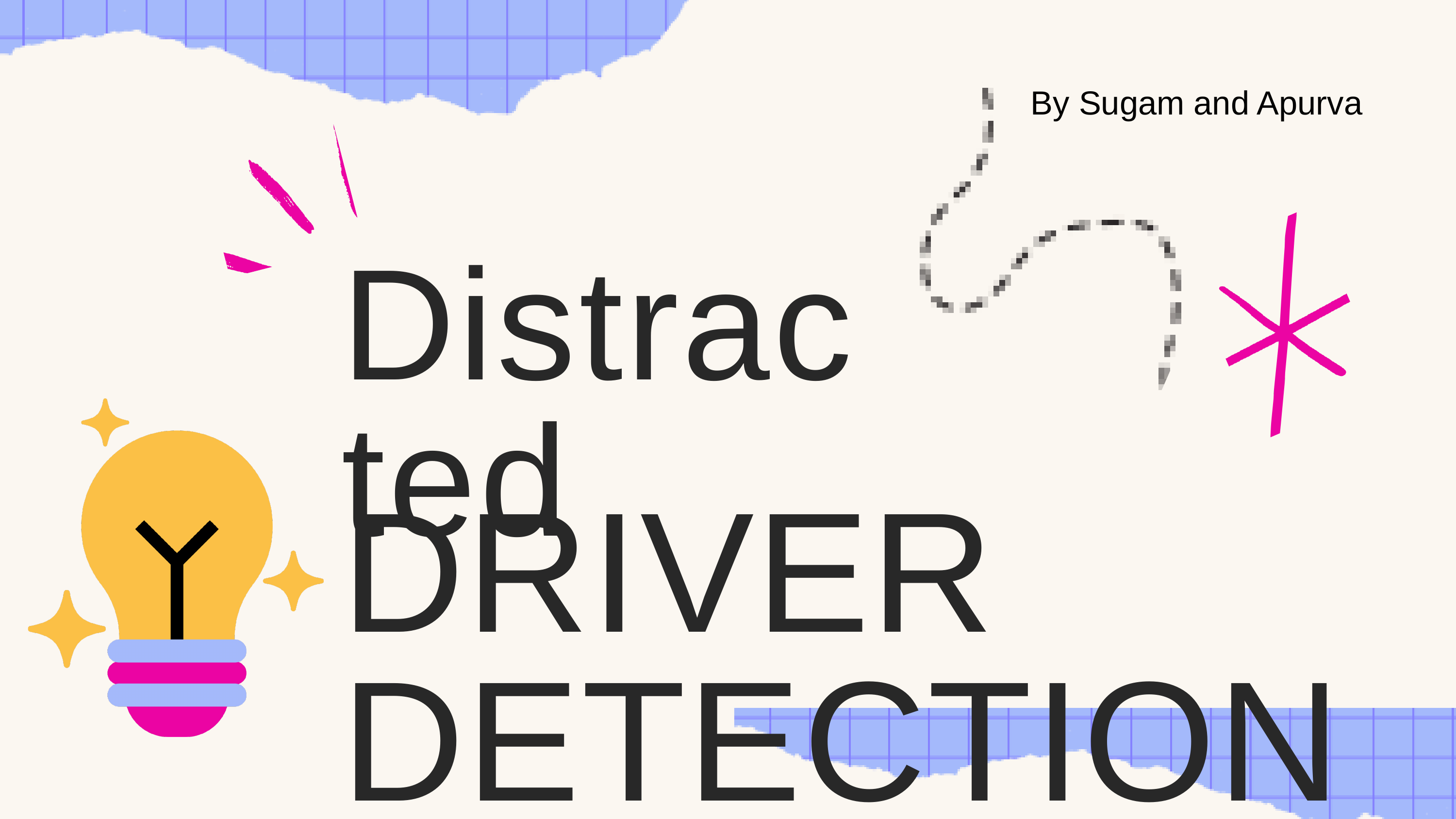

By Sugam and Apurva

Distracted

DRIVER DETECTION